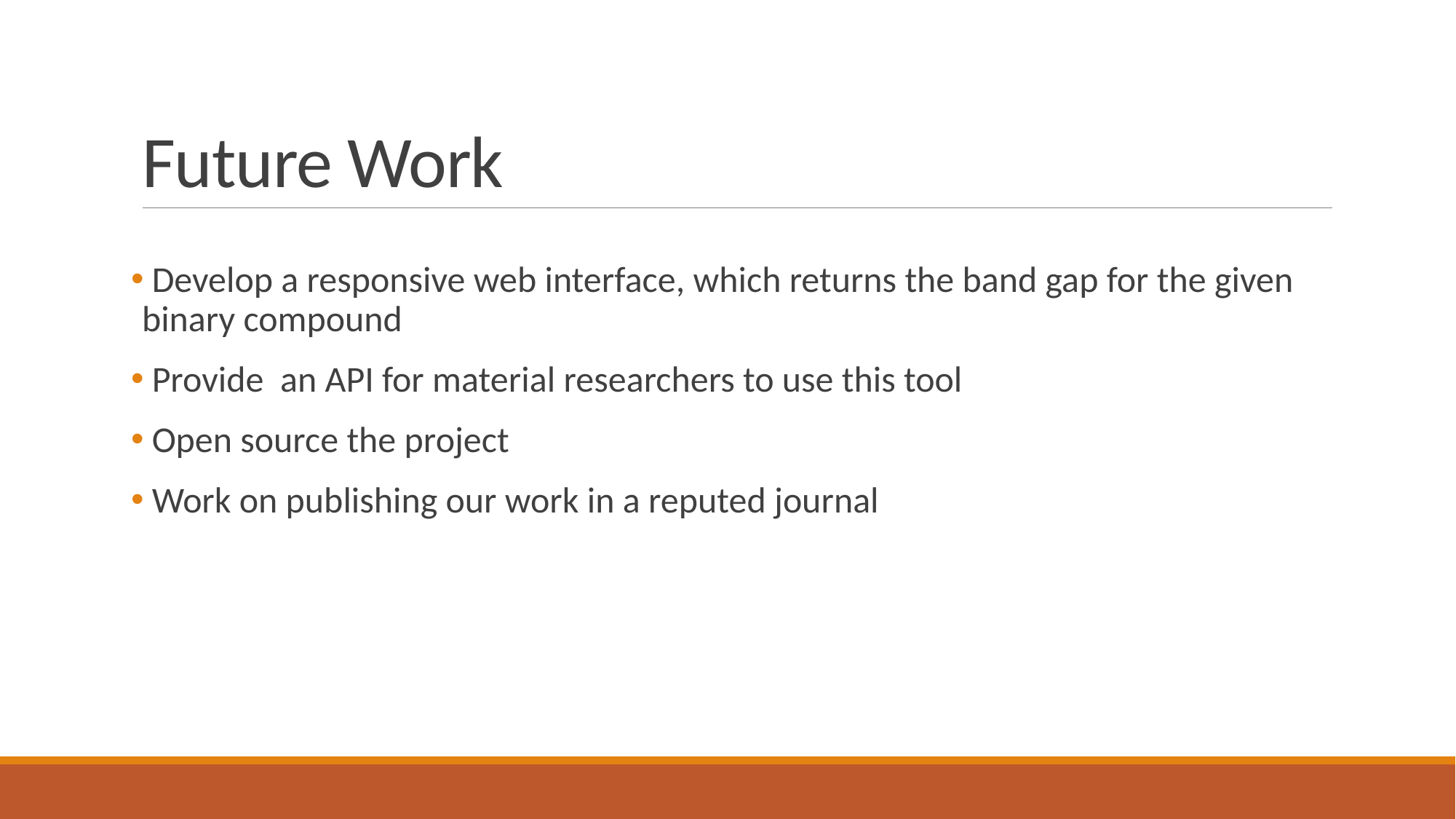

# Future Work
 Develop a responsive web interface, which returns the band gap for the given binary compound
 Provide  an API for material researchers to use this tool
 Open source the project
 Work on publishing our work in a reputed journal